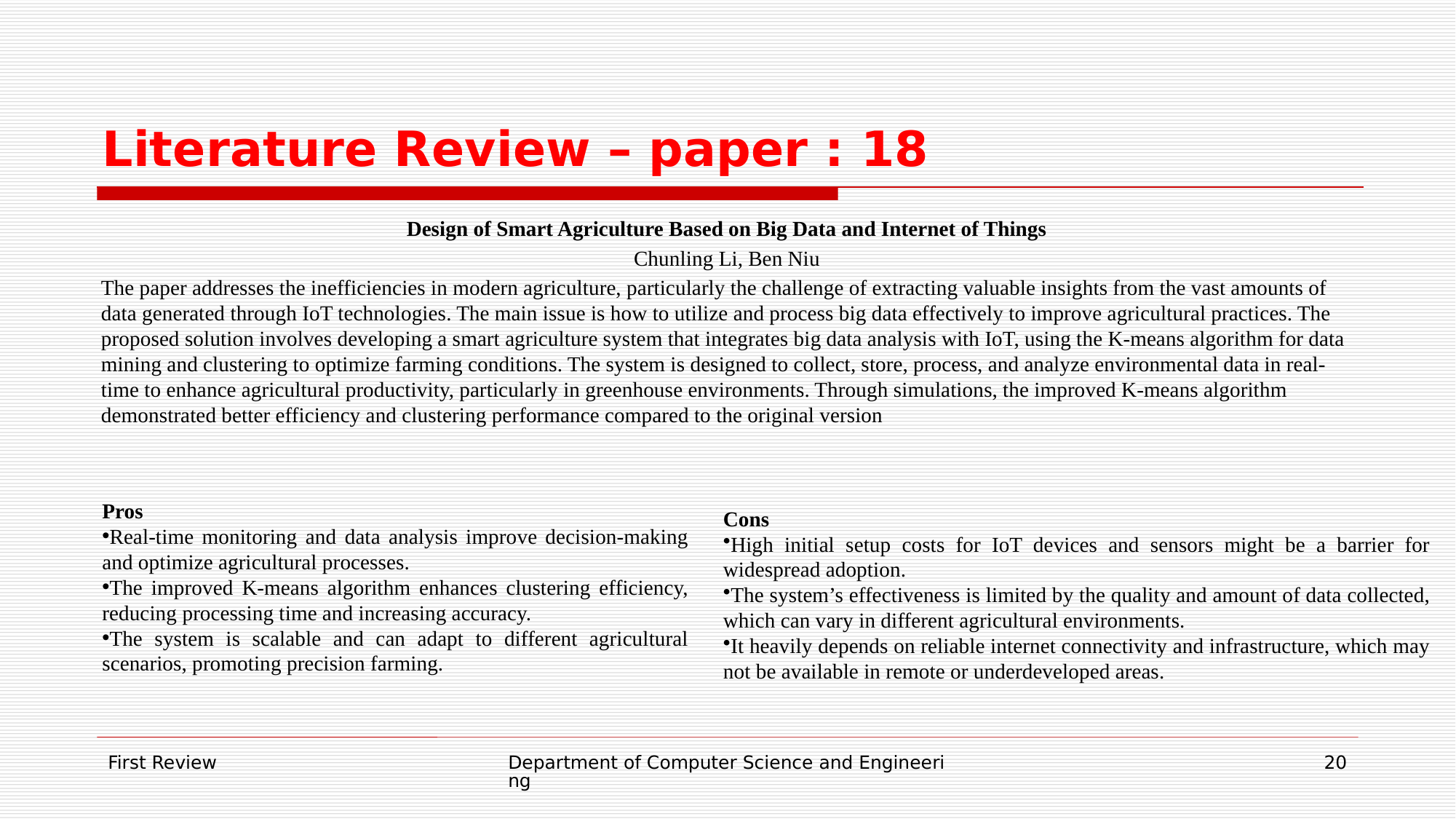

# Literature Review – paper : 18
Design of Smart Agriculture Based on Big Data and Internet of Things
Chunling Li, Ben Niu
The paper addresses the inefficiencies in modern agriculture, particularly the challenge of extracting valuable insights from the vast amounts of data generated through IoT technologies. The main issue is how to utilize and process big data effectively to improve agricultural practices. The proposed solution involves developing a smart agriculture system that integrates big data analysis with IoT, using the K-means algorithm for data mining and clustering to optimize farming conditions. The system is designed to collect, store, process, and analyze environmental data in real-time to enhance agricultural productivity, particularly in greenhouse environments. Through simulations, the improved K-means algorithm demonstrated better efficiency and clustering performance compared to the original version

Pros
Real-time monitoring and data analysis improve decision-making and optimize agricultural processes.
The improved K-means algorithm enhances clustering efficiency, reducing processing time and increasing accuracy.
The system is scalable and can adapt to different agricultural scenarios, promoting precision farming.
Cons
High initial setup costs for IoT devices and sensors might be a barrier for widespread adoption.
The system’s effectiveness is limited by the quality and amount of data collected, which can vary in different agricultural environments.
It heavily depends on reliable internet connectivity and infrastructure, which may not be available in remote or underdeveloped areas.

First Review
Department of Computer Science and Engineering
20